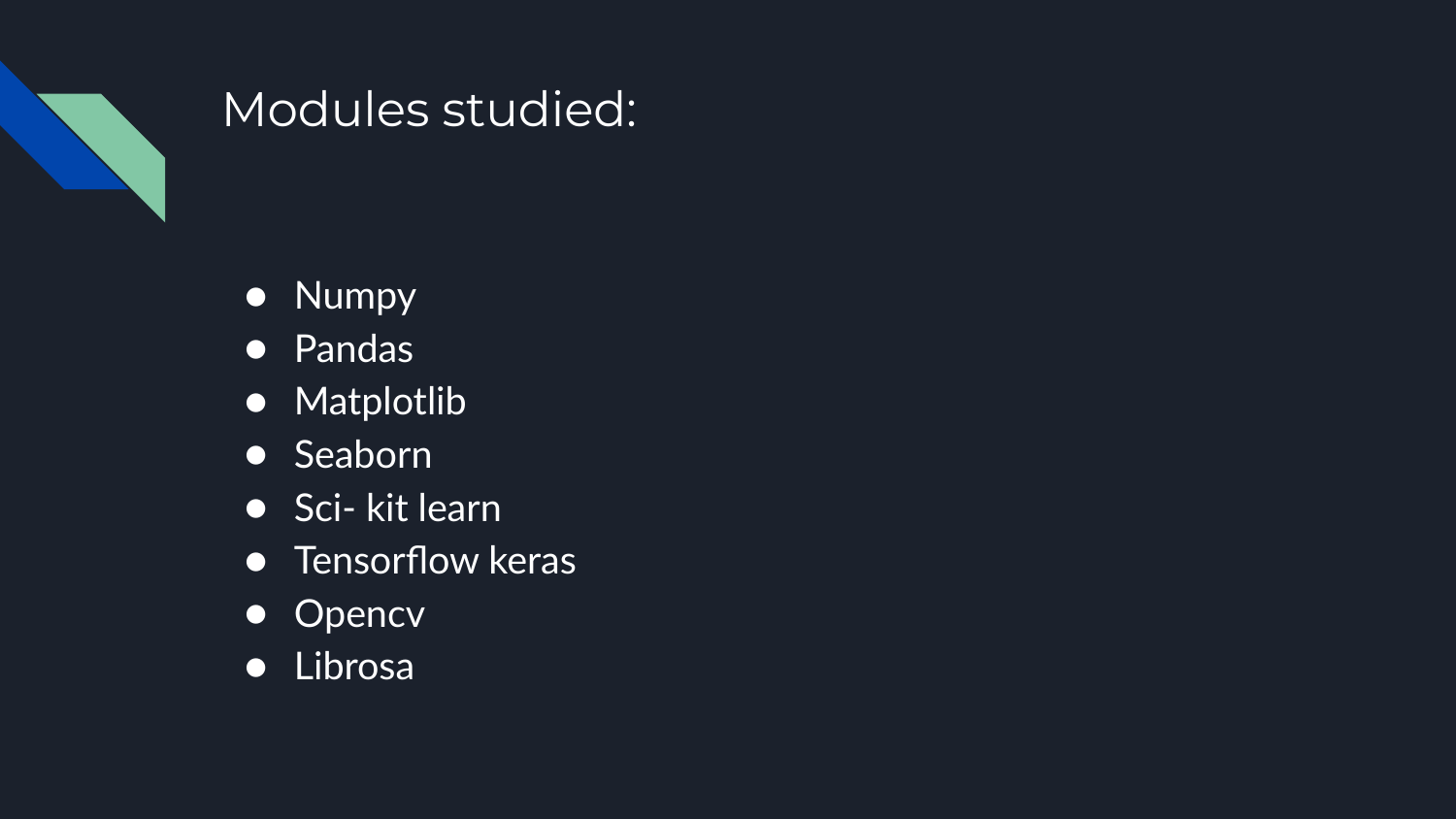

# Modules studied:
Numpy
Pandas
Matplotlib
Seaborn
Sci- kit learn
Tensorflow keras
Opencv
Librosa